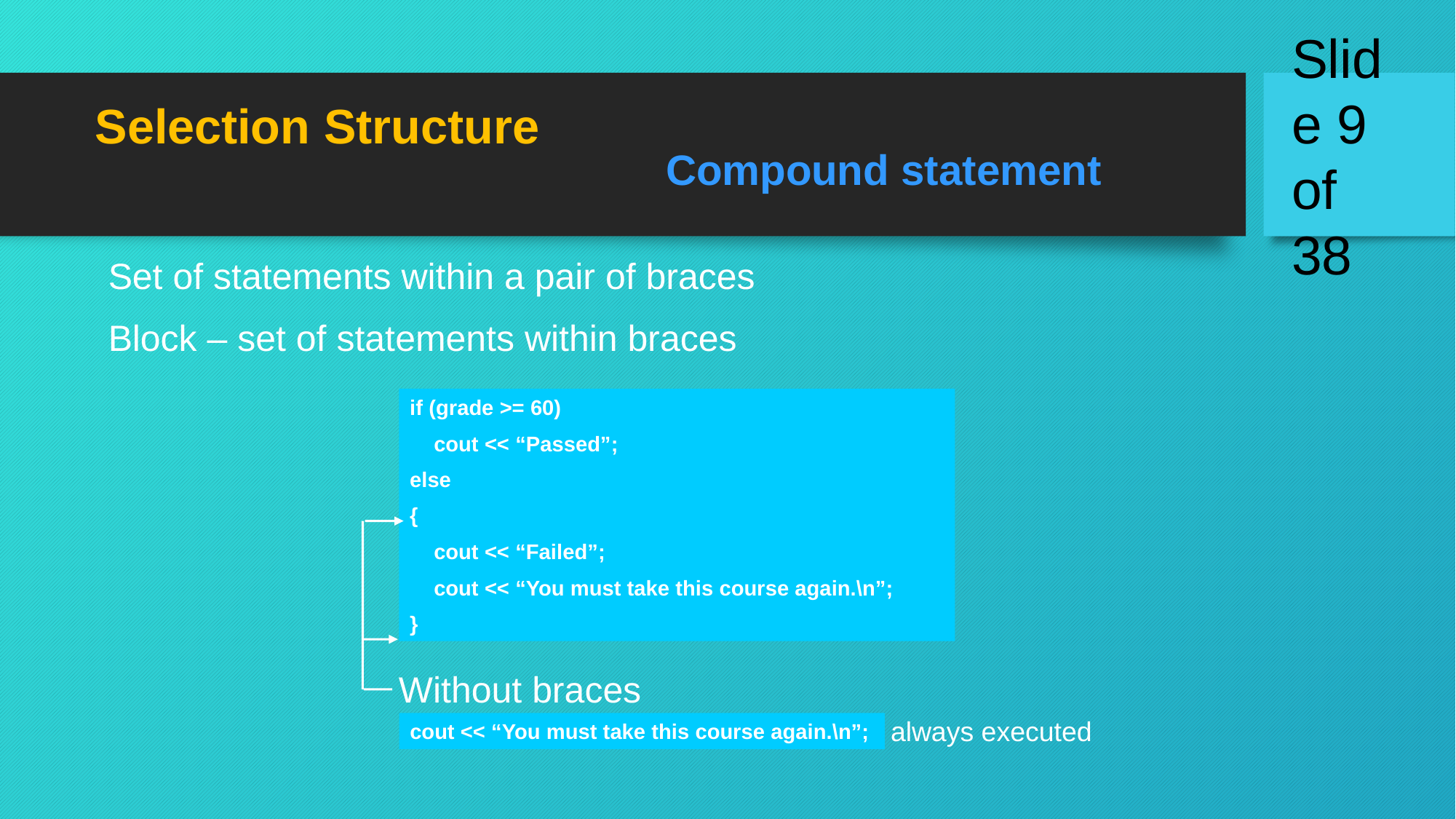

Selection Structure
Compound statement
Set of statements within a pair of braces
Block – set of statements within braces
if (grade >= 60)
    cout << “Passed”;
else
{
    cout << “Failed”;
    cout << “You must take this course again.\n”;
}

Without braces

always executed
Slide 9 of 38
cout << “You must take this course again.\n”;